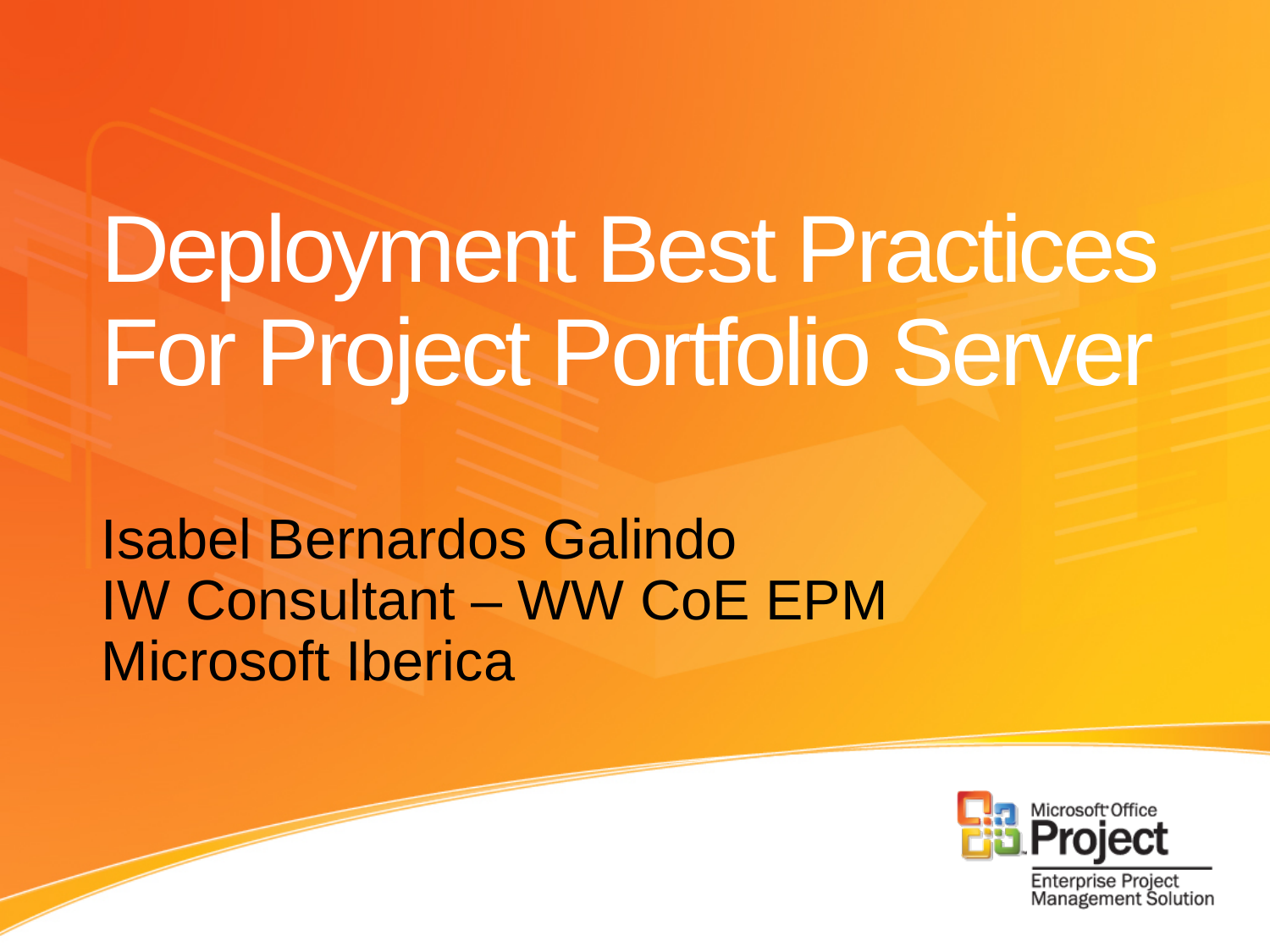

# Deployment Best Practices For Project Portfolio Server
Isabel Bernardos Galindo
IW Consultant – WW CoE EPM
Microsoft Iberica